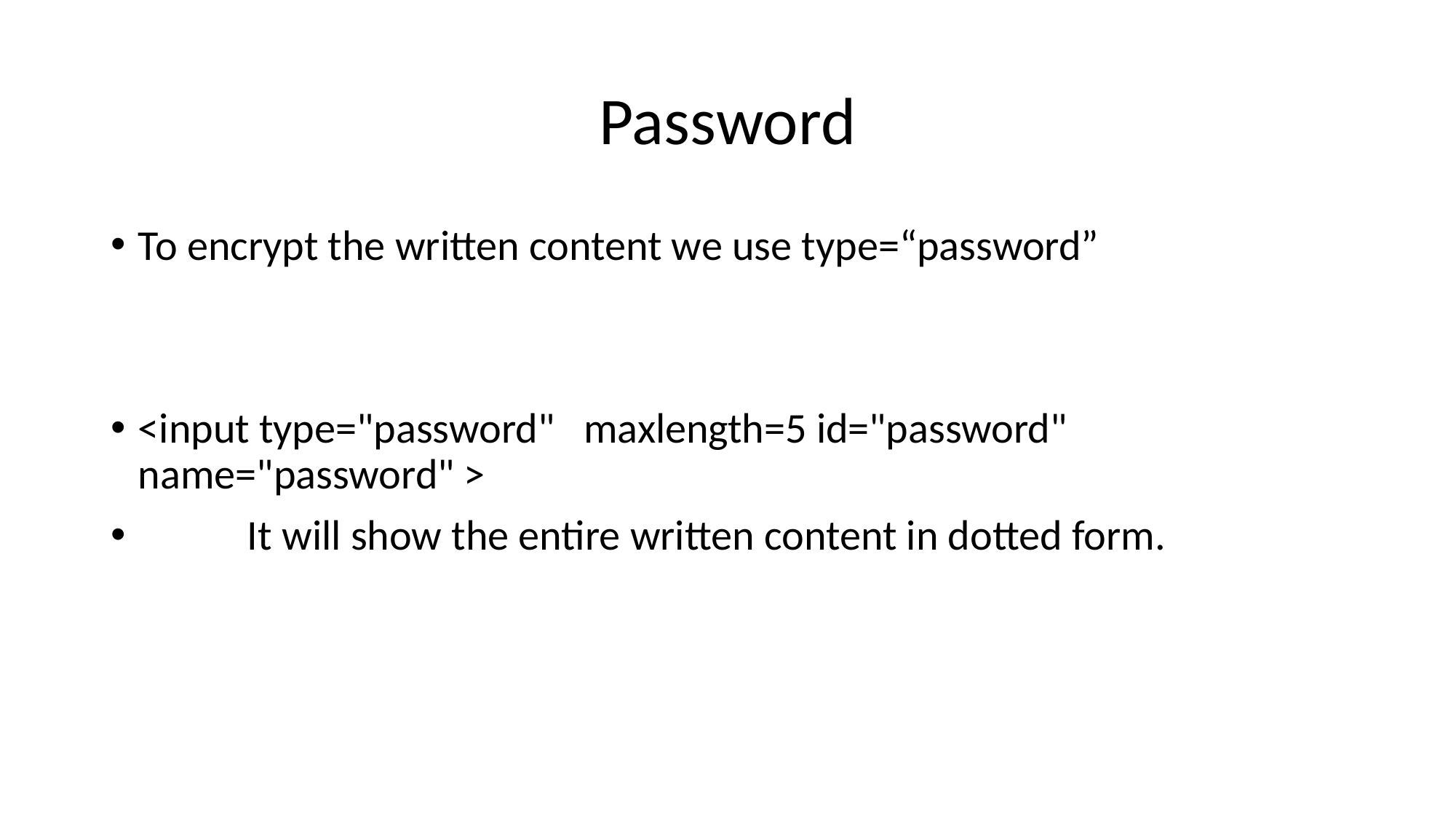

# Password
To encrypt the written content we use type=“password”

<input type="password"   maxlength=5 id="password" name="password" >
 	It will show the entire written content in dotted form.